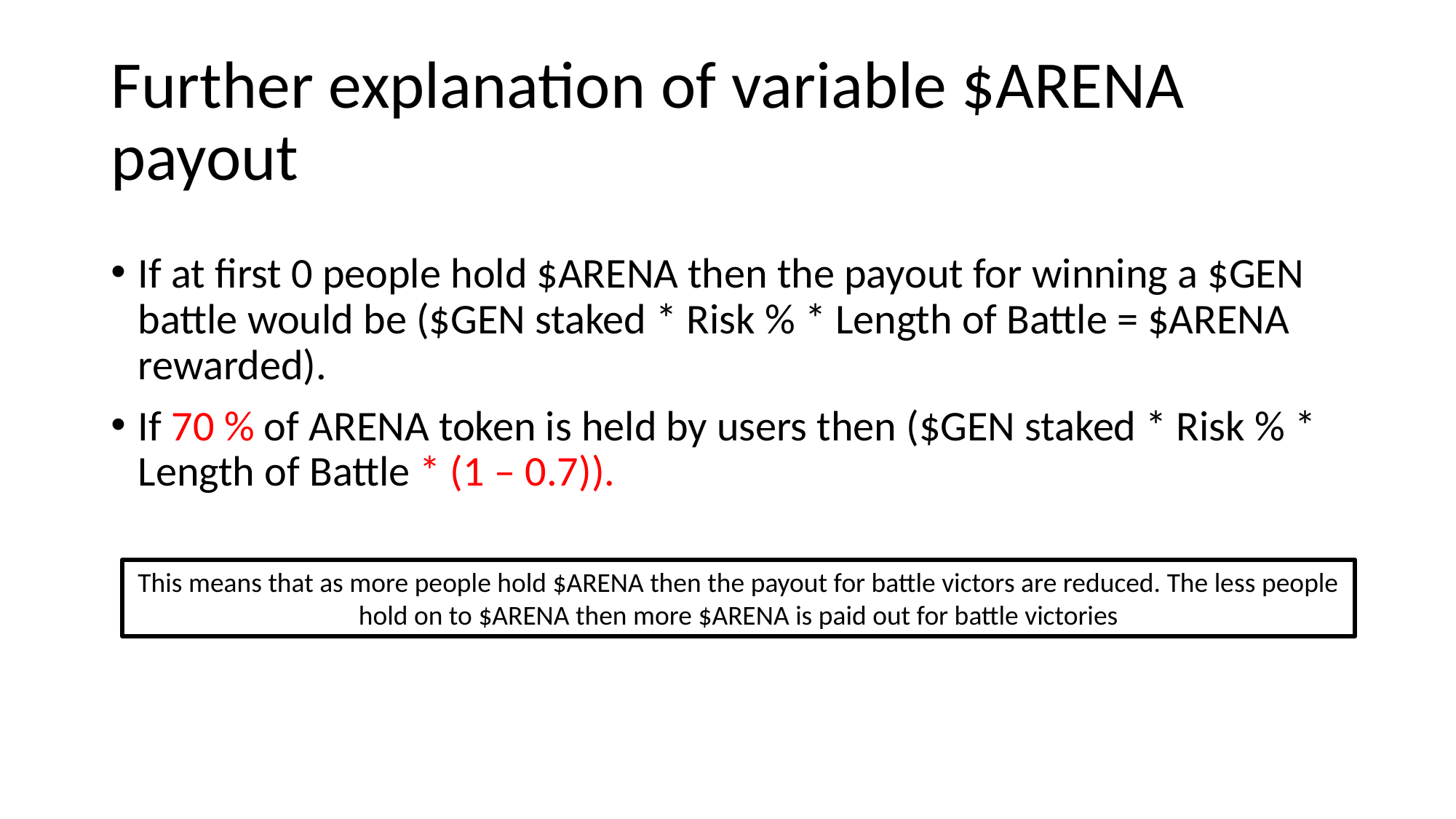

# Further explanation of variable $ARENA payout
If at first 0 people hold $ARENA then the payout for winning a $GEN battle would be ($GEN staked * Risk % * Length of Battle = $ARENA rewarded).
If 70 % of ARENA token is held by users then ($GEN staked * Risk % * Length of Battle * (1 – 0.7)).

This means that as more people hold $ARENA then the payout for battle victors are reduced. The less people hold on to $ARENA then more $ARENA is paid out for battle victories